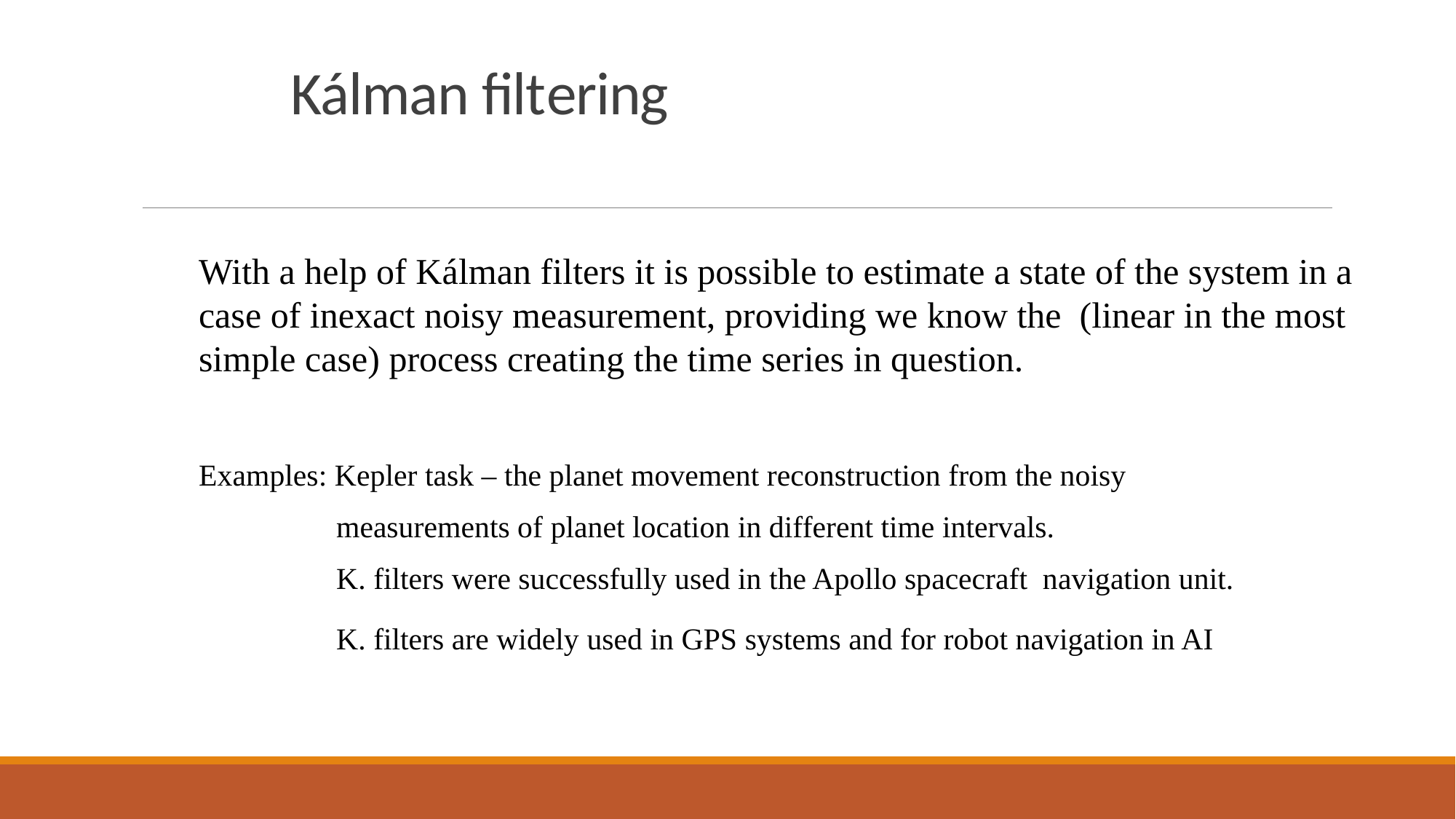

# Kálman filtering
With a help of Kálman filters it is possible to estimate a state of the system in a case of inexact noisy measurement, providing we know the  (linear in the most simple case) process creating the time series in question.

Examples: Kepler task – the planet movement reconstruction from the noisy
                  measurements of planet location in different time intervals.
                  K. filters were successfully used in the Apollo spacecraft  navigation unit.
                  K. filters are widely used in GPS systems and for robot navigation in AI